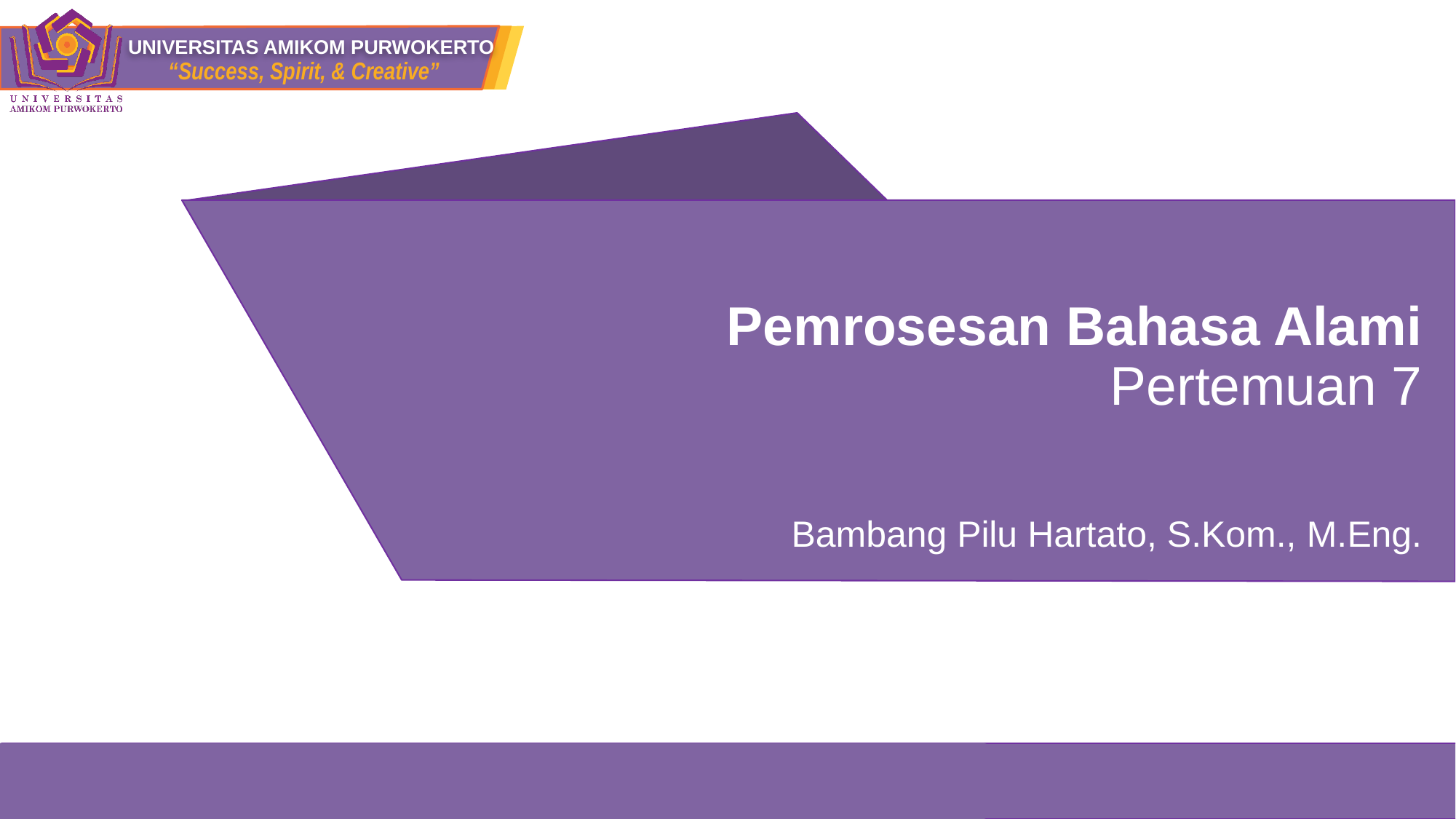

# Pemrosesan Bahasa Alami Pertemuan 7
Bambang Pilu Hartato, S.Kom., M.Eng.